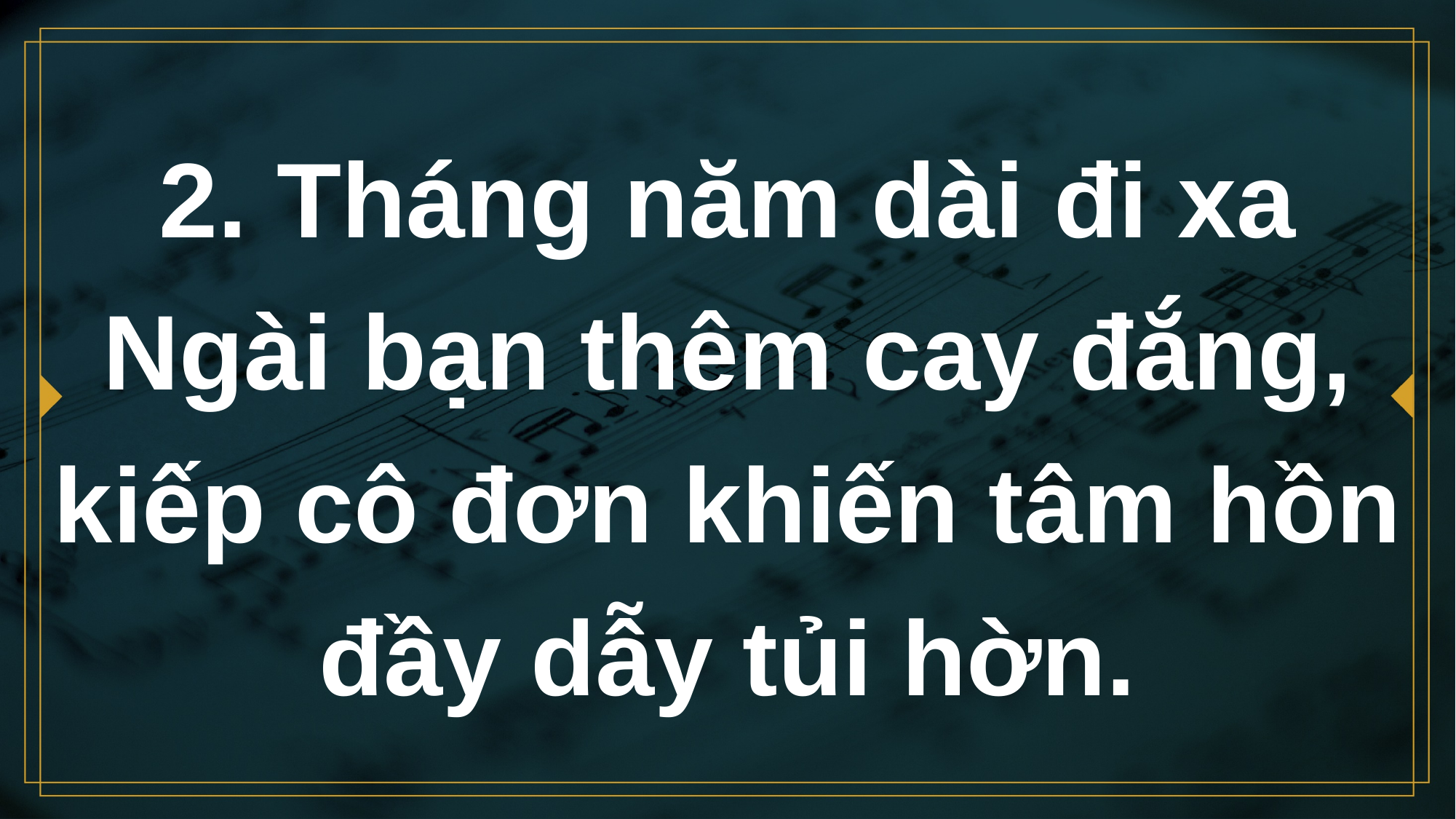

# 2. Tháng năm dài đi xa Ngài bạn thêm cay đắng, kiếp cô đơn khiến tâm hồn đầy dẫy tủi hờn.